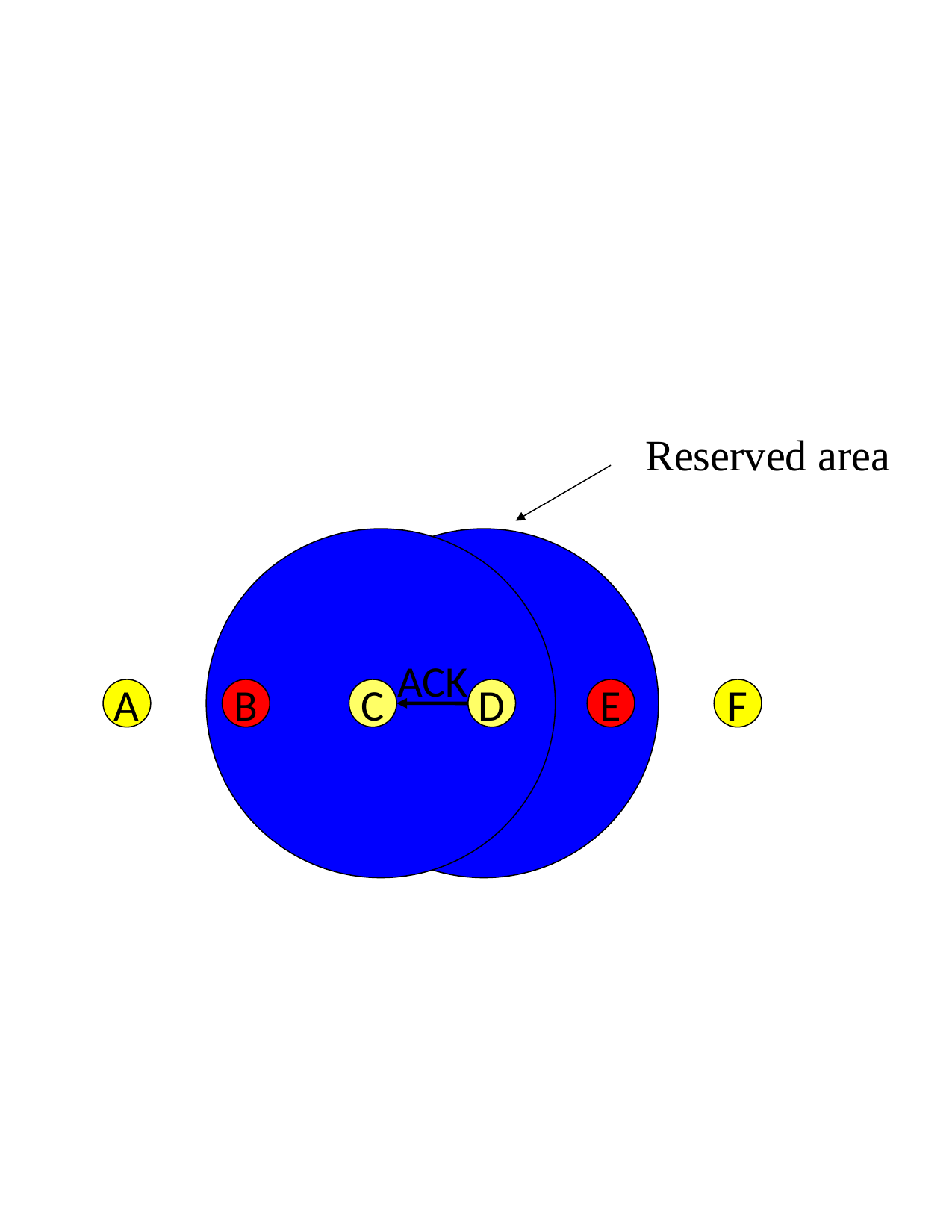

Reserved area

ACK
A
B
C
D
E
F